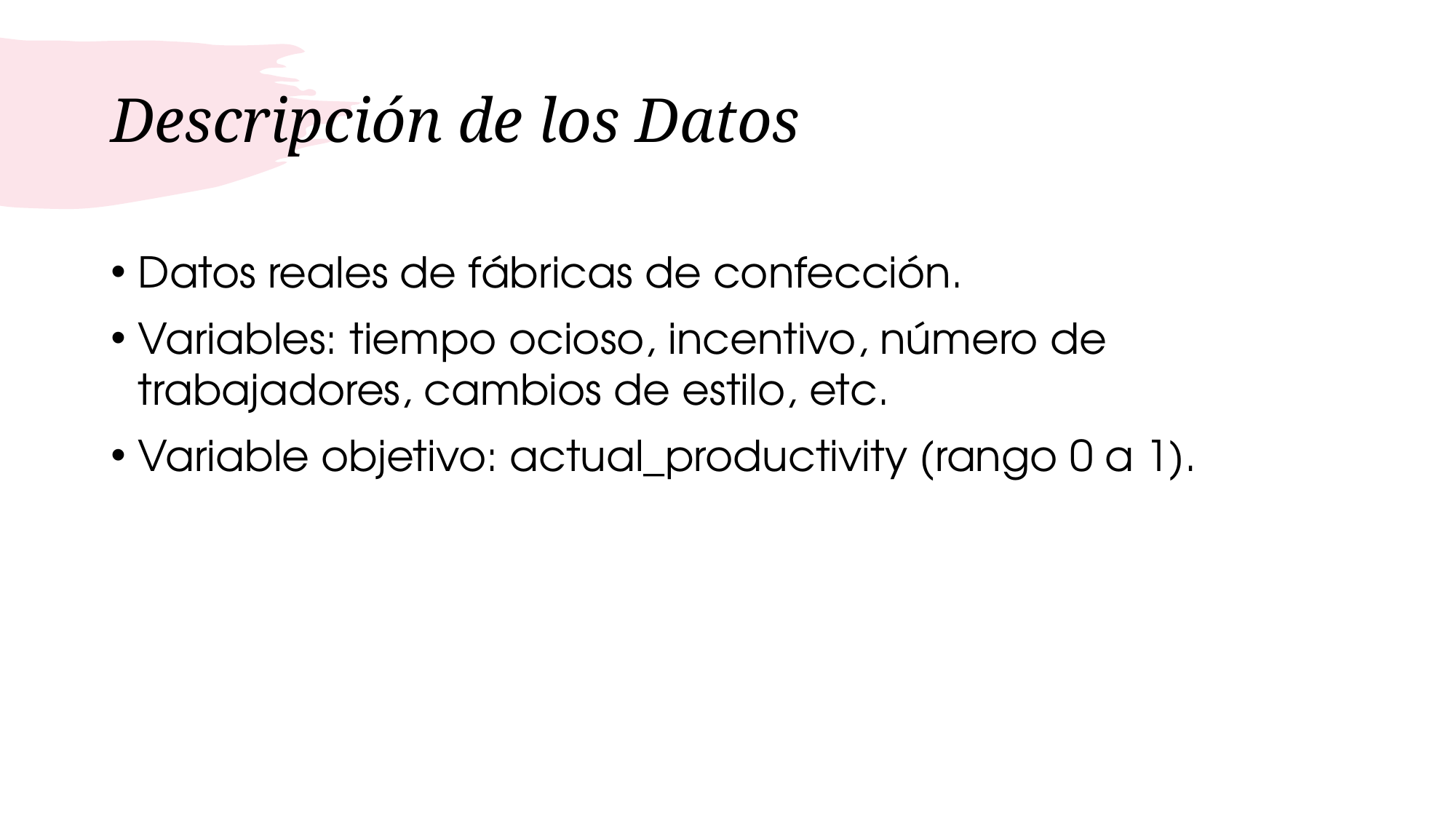

# Descripción de los Datos
Datos reales de fábricas de confección.
Variables: tiempo ocioso, incentivo, número de trabajadores, cambios de estilo, etc.
Variable objetivo: actual_productivity (rango 0 a 1).